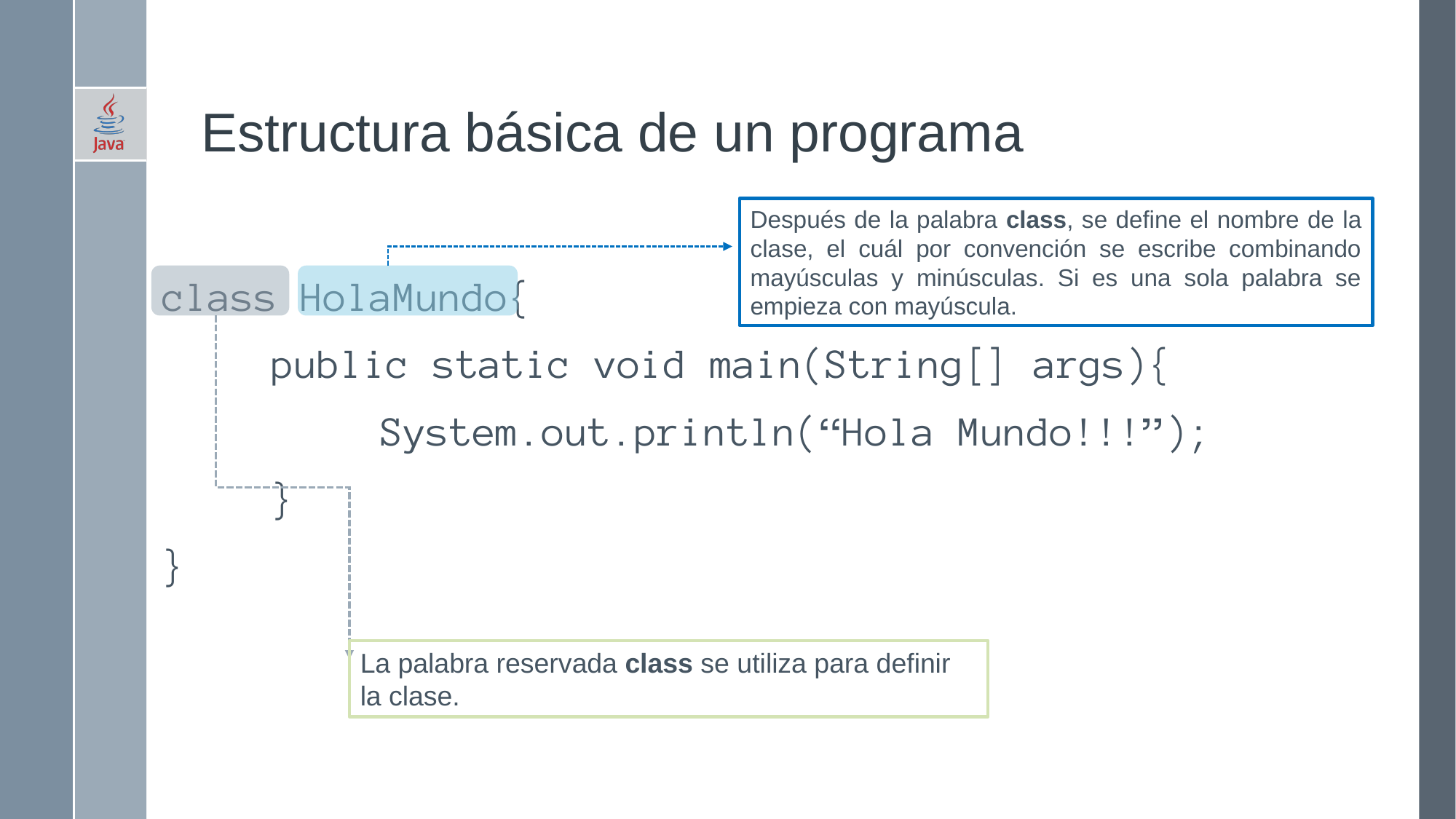

# Estructura básica de un programa

class HolaMundo{
	public static void main(String[] args){
		System.out.println(“Hola Mundo!!!”);
	}
}
Después de la palabra class, se define el nombre de la clase, el cuál por convención se escribe combinando mayúsculas y minúsculas. Si es una sola palabra se empieza con mayúscula.

La palabra reservada class se utiliza para definir la clase.